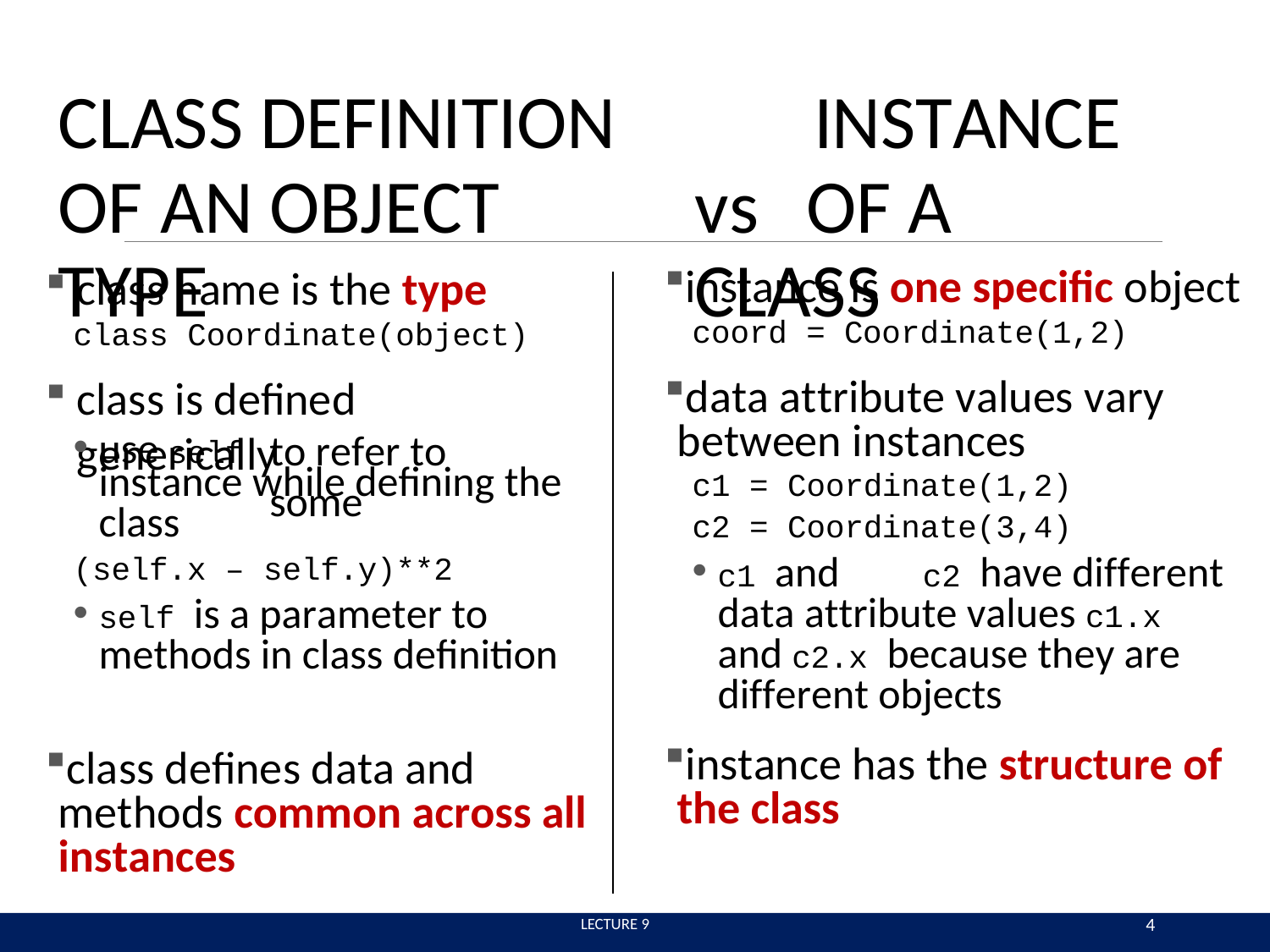

# CLASS DEFINITION
OF AN OBJECT TYPE
INSTANCE
vs	OF A CLASS

instance is one specific object
coord = Coordinate(1,2)
data attribute values vary between instances
c1 = Coordinate(1,2)
c2 = Coordinate(3,4)
c1 and	c2 have different data attribute values c1.x and c2.x because they are different objects
instance has the structure of the class
class name is the type
class Coordinate(object)
class is defined generically

use self
to refer to some
instance while defining the class
(self.x – self.y)**2
self is a parameter to methods in class definition

class defines data and methods common across all instances
4
 LECTURE 9